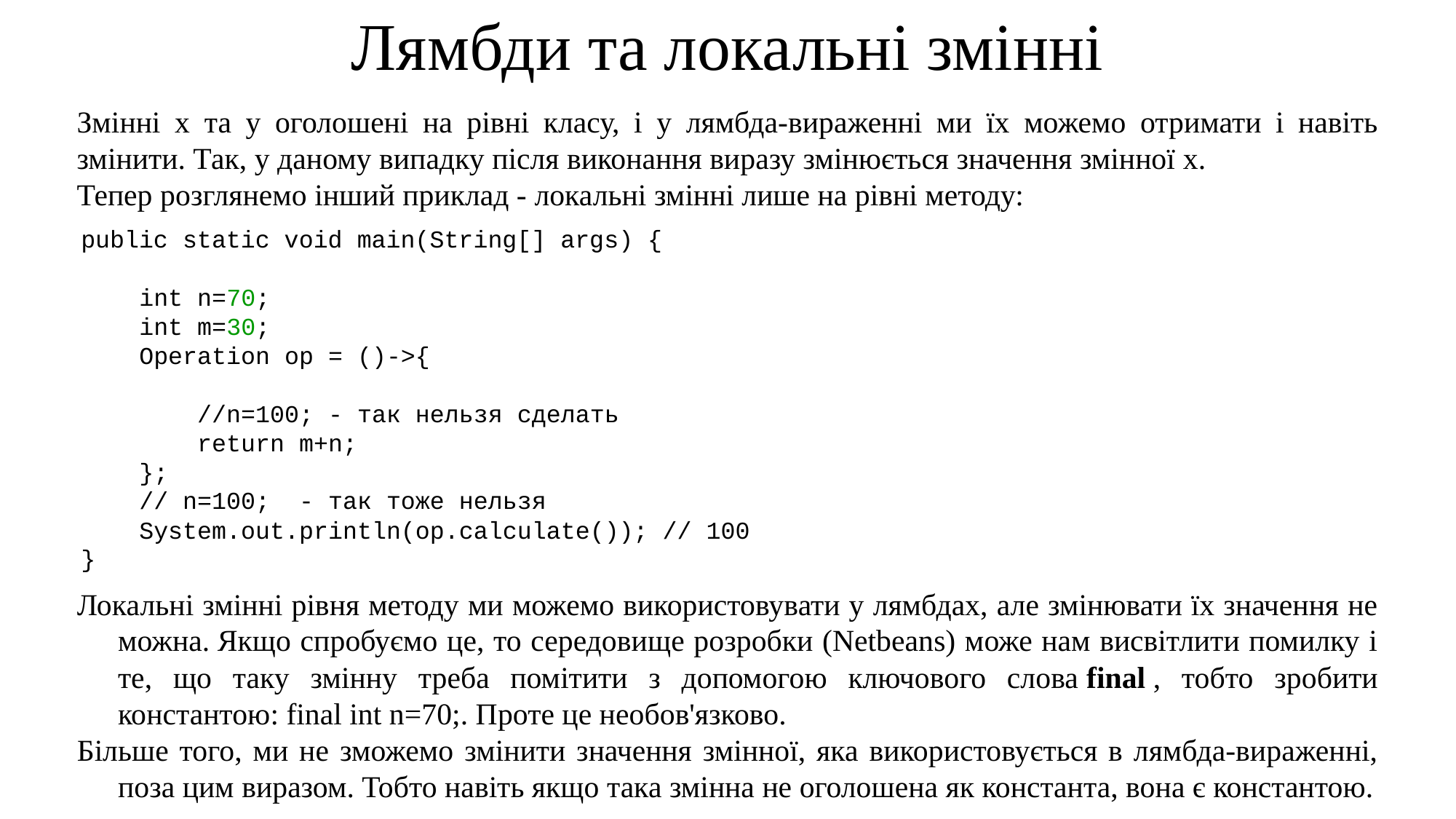

# Лямбди та локальні змінні
Змінні x та y оголошені на рівні класу, і у лямбда-вираженні ми їх можемо отримати і навіть змінити. Так, у даному випадку після виконання виразу змінюється значення змінної x.
Тепер розглянемо інший приклад - локальні змінні лише на рівні методу:
public static void main(String[] args) {

    int n=70;
    int m=30;
    Operation op = ()->{

        //n=100; - так нельзя сделать
        return m+n;
    };
    // n=100;  - так тоже нельзя
    System.out.println(op.calculate()); // 100
}
Локальні змінні рівня методу ми можемо використовувати у лямбдах, але змінювати їх значення не можна. Якщо спробуємо це, то середовище розробки (Netbeans) може нам висвітлити помилку і те, що таку змінну треба помітити з допомогою ключового слова final , тобто зробити константою: final int n=70;. Проте це необов'язково.
Більше того, ми не зможемо змінити значення змінної, яка використовується в лямбда-вираженні, поза цим виразом. Тобто навіть якщо така змінна не оголошена як константа, вона є константою.